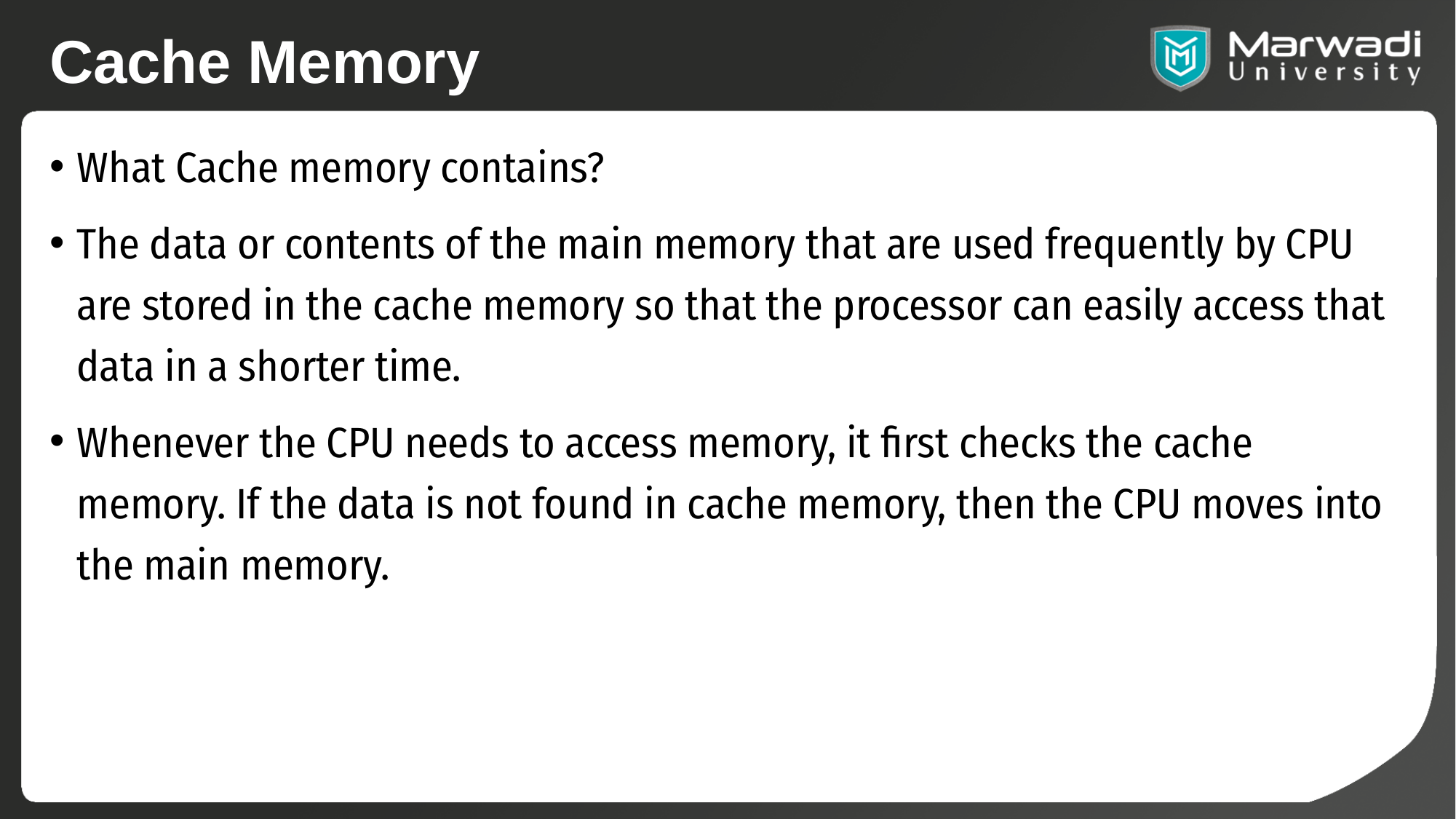

# Cache Memory
What Cache memory contains?
The data or contents of the main memory that are used frequently by CPU are stored in the cache memory so that the processor can easily access that data in a shorter time.
Whenever the CPU needs to access memory, it first checks the cache memory. If the data is not found in cache memory, then the CPU moves into the main memory.